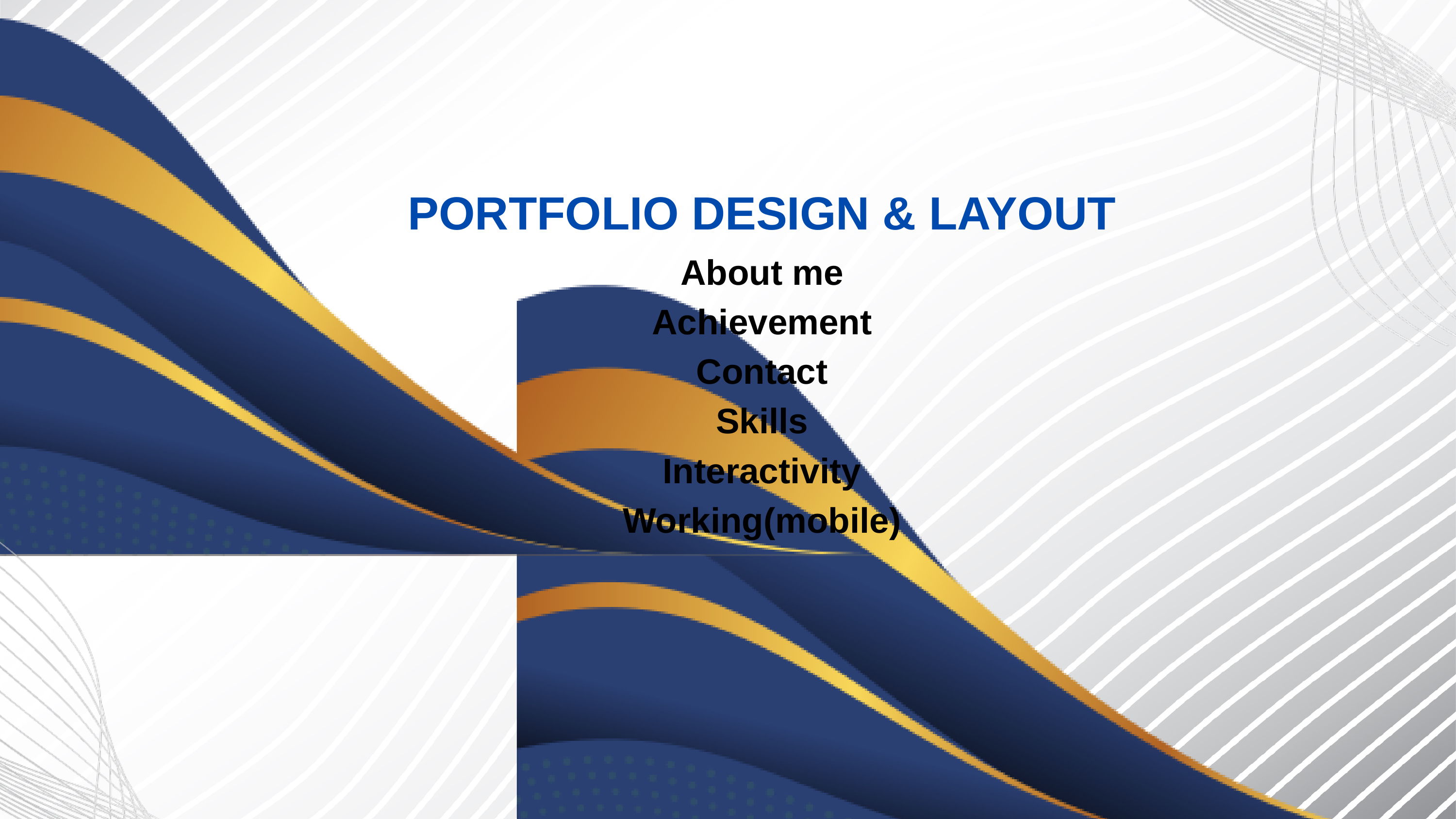

PORTFOLIO DESIGN & LAYOUT

About me
Achievement
Contact
Skills
Interactivity
Working(mobile)